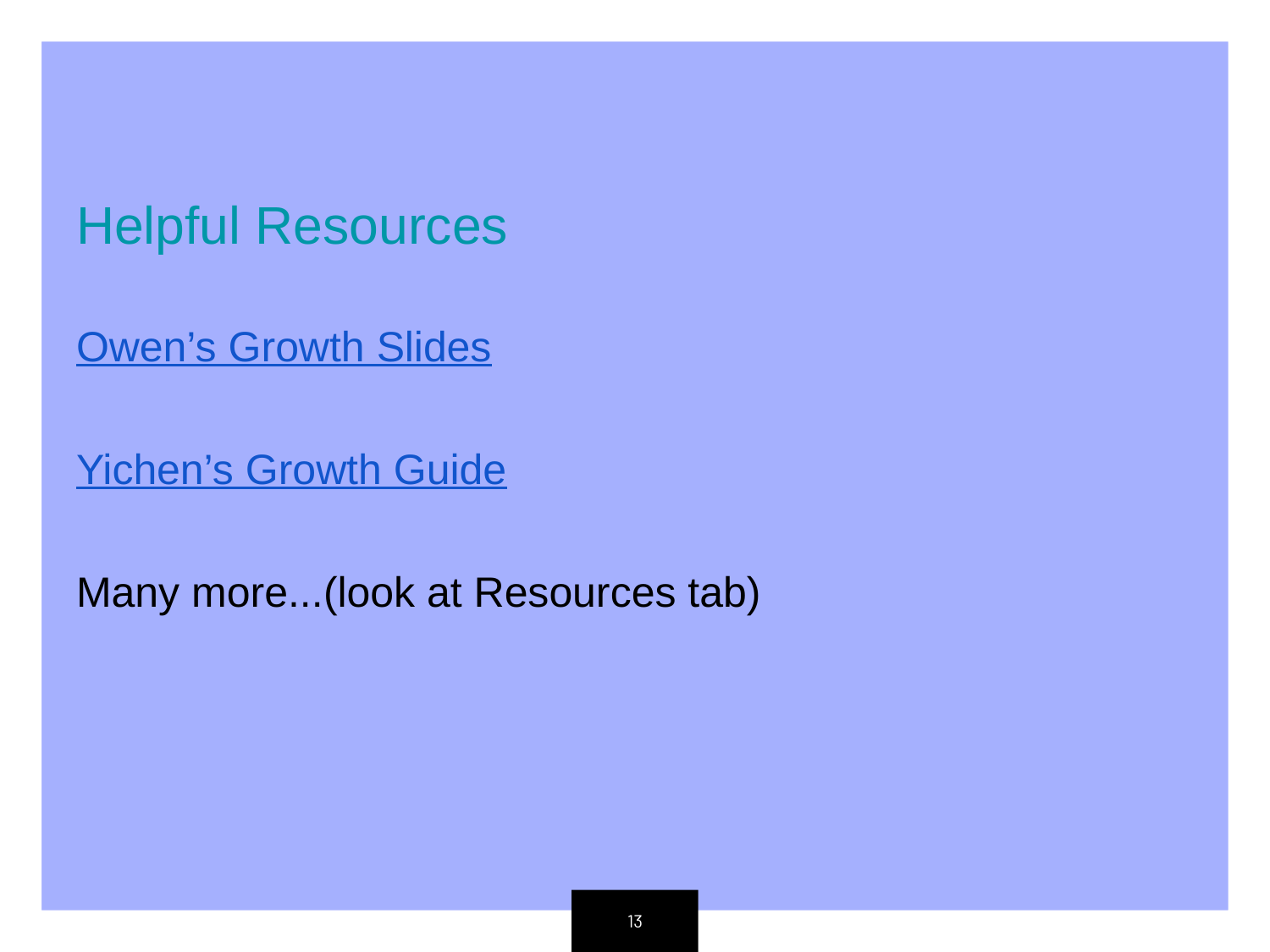

Helpful Resources
Owen’s Growth Slides

Yichen’s Growth Guide

Many more...(look at Resources tab)

13